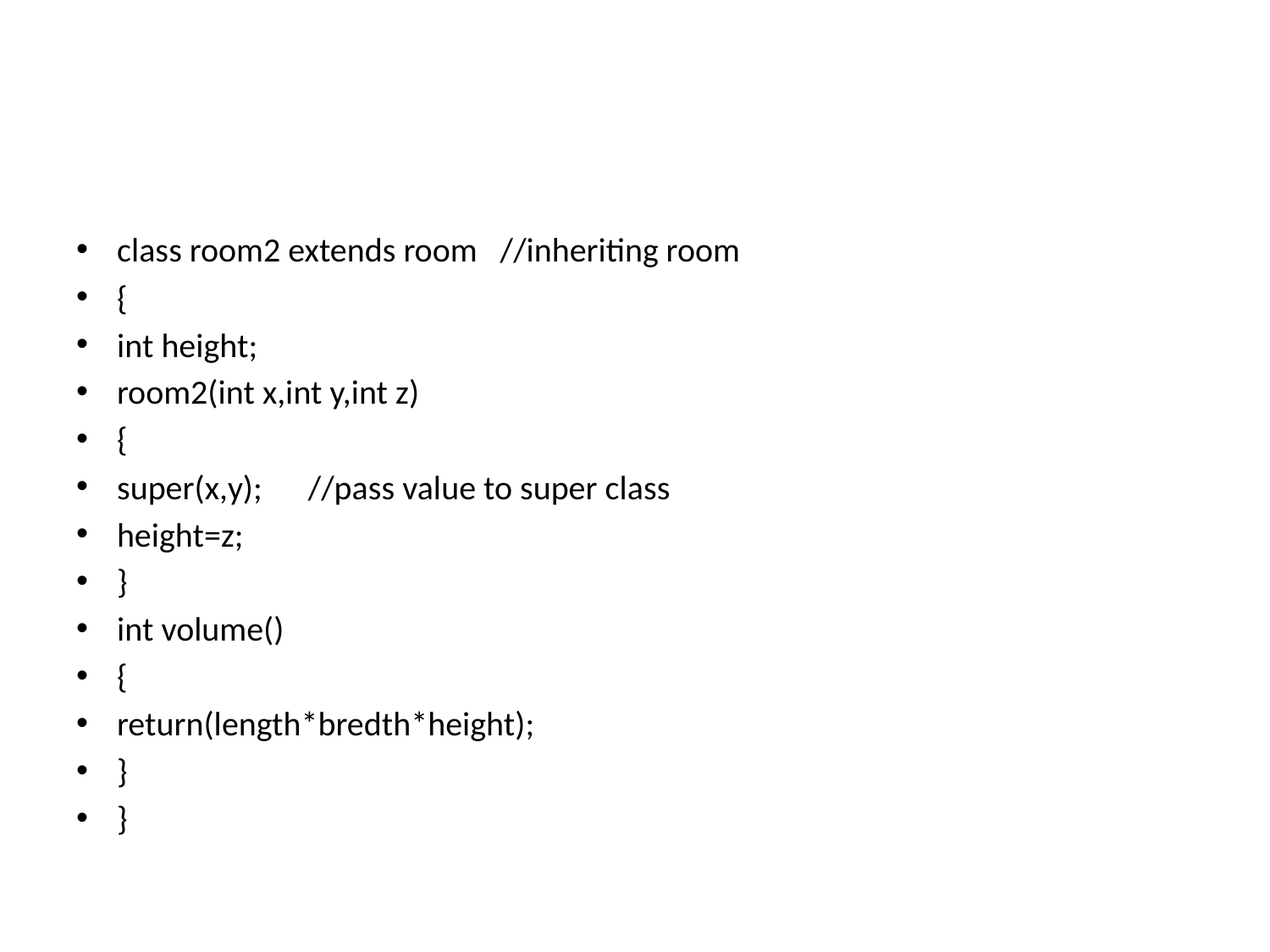

#
class room2 extends room   //inheriting room
{
int height;
room2(int x,int y,int z)
{
super(x,y);      //pass value to super class
height=z;
}
int volume()
{
return(length*bredth*height);
}
}